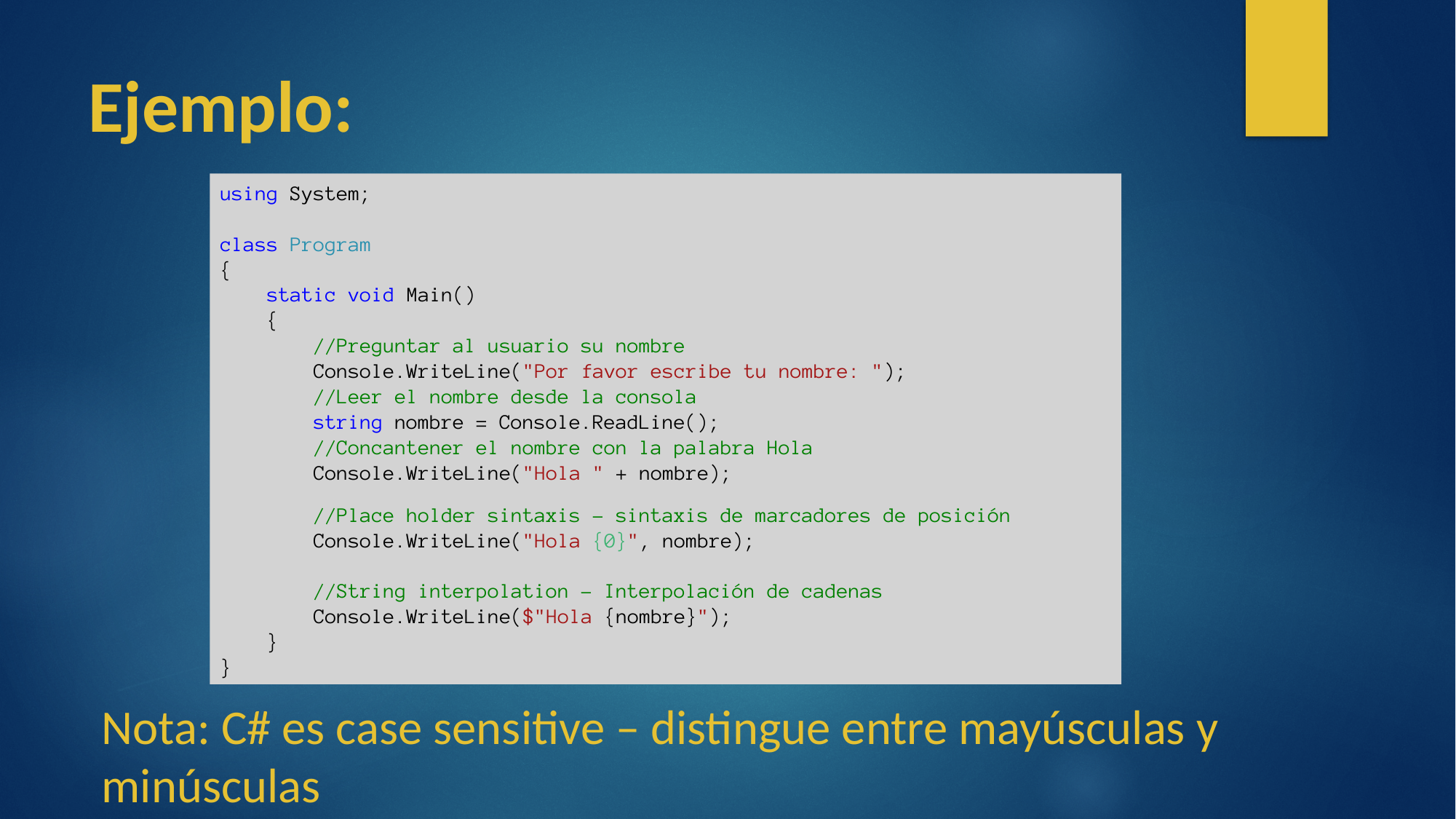

Ejemplo:
using System;

class Program
{
    static void Main()
    {
        //Preguntar al usuario su nombre
        Console.WriteLine("Por favor escribe tu nombre: ");
        //Leer el nombre desde la consola
        string nombre = Console.ReadLine();
        //Concantener el nombre con la palabra Hola
        Console.WriteLine("Hola " + nombre);

        //Place holder sintaxis - sintaxis de marcadores de posición
        Console.WriteLine("Hola {0}", nombre);

        //String interpolation - Interpolación de cadenas
        Console.WriteLine($"Hola {nombre}");
    }
}
Nota: C# es case sensitive – distingue entre mayúsculas y minúsculas